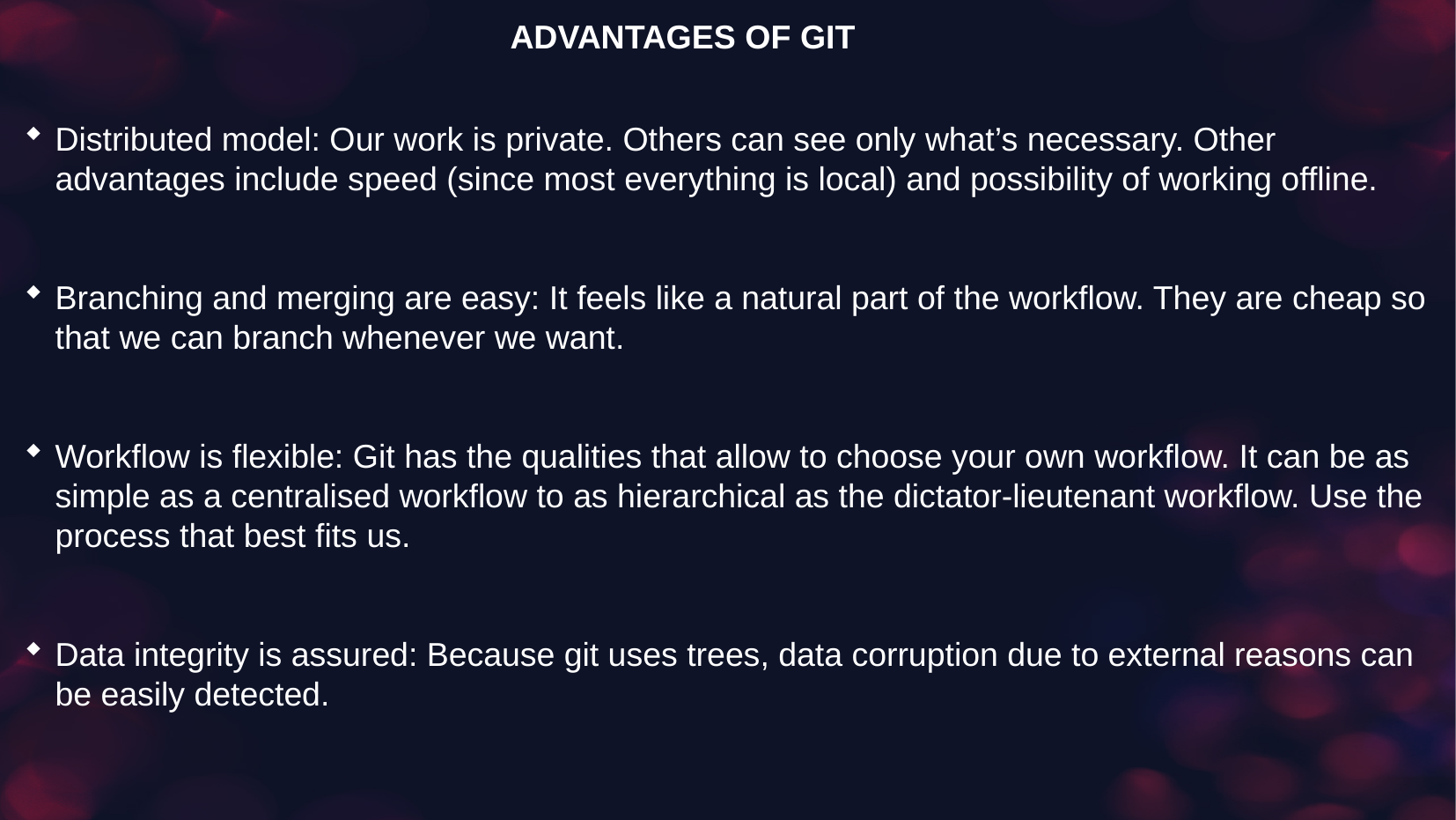

ADVANTAGES OF GIT

Distributed model: Our work is private. Others can see only what’s necessary. Other advantages include speed (since most everything is local) and possibility of working offline.

Branching and merging are easy: It feels like a natural part of the workflow. They are cheap so that we can branch whenever we want.

Workflow is flexible: Git has the qualities that allow to choose your own workflow. It can be as simple as a centralised workflow to as hierarchical as the dictator-lieutenant workflow. Use the process that best fits us.

Data integrity is assured: Because git uses trees, data corruption due to external reasons can be easily detected.